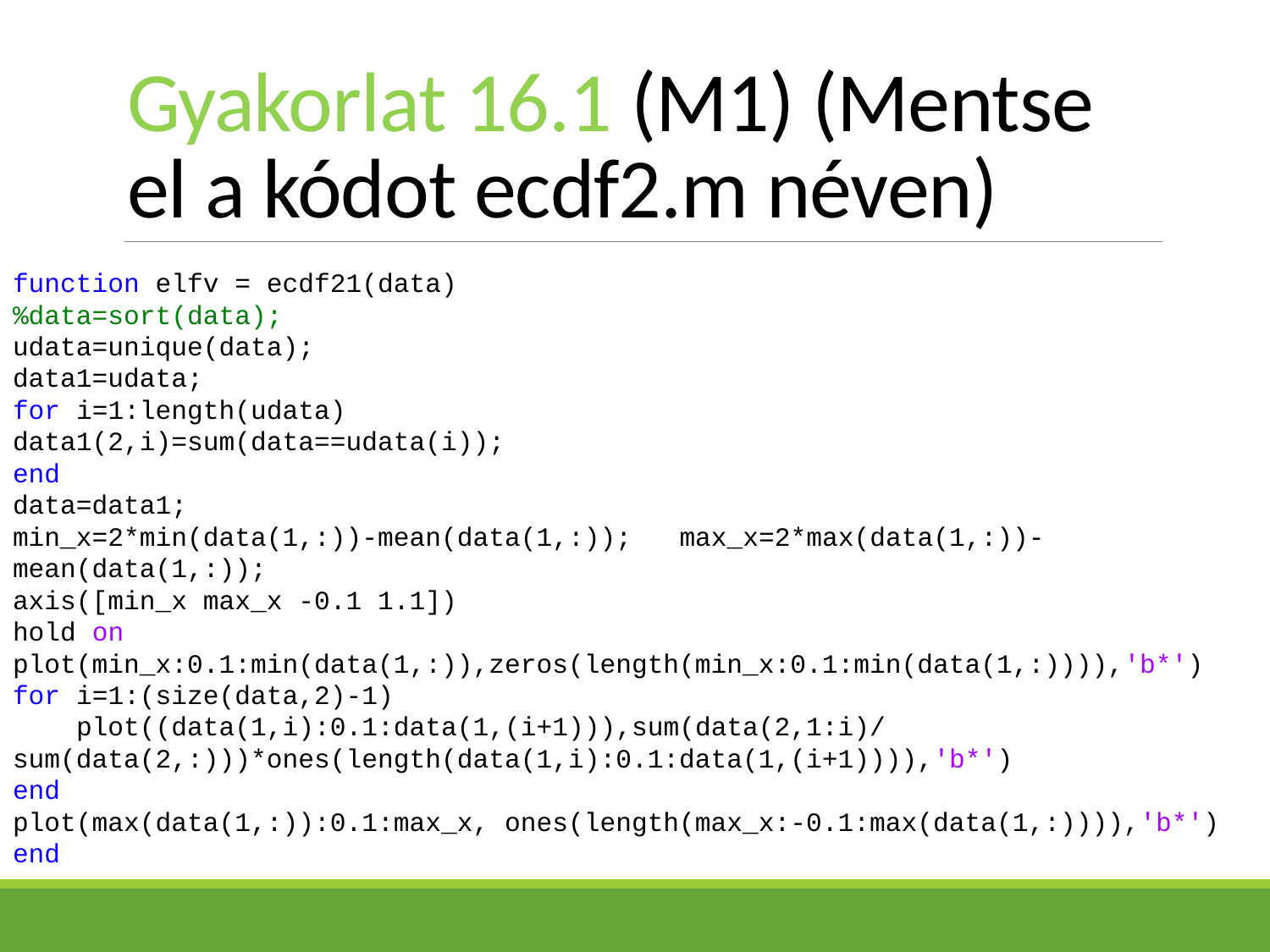

# Gyakorlat 16.1 (M1) (Mentse el a kódot ecdf2.m néven)
function elfv = ecdf21(data)
%data=sort(data);
udata=unique(data);
data1=udata;
for i=1:length(udata)
data1(2,i)=sum(data==udata(i));
end
data=data1;
min_x=2*min(data(1,:))-mean(data(1,:));   max_x=2*max(data(1,:))-mean(data(1,:));
axis([min_x max_x -0.1 1.1])
hold on
plot(min_x:0.1:min(data(1,:)),zeros(length(min_x:0.1:min(data(1,:)))),'b*')
for i=1:(size(data,2)-1)
    plot((data(1,i):0.1:data(1,(i+1))),sum(data(2,1:i)/
sum(data(2,:)))*ones(length(data(1,i):0.1:data(1,(i+1)))),'b*')
end
plot(max(data(1,:)):0.1:max_x, ones(length(max_x:-0.1:max(data(1,:)))),'b*')
end